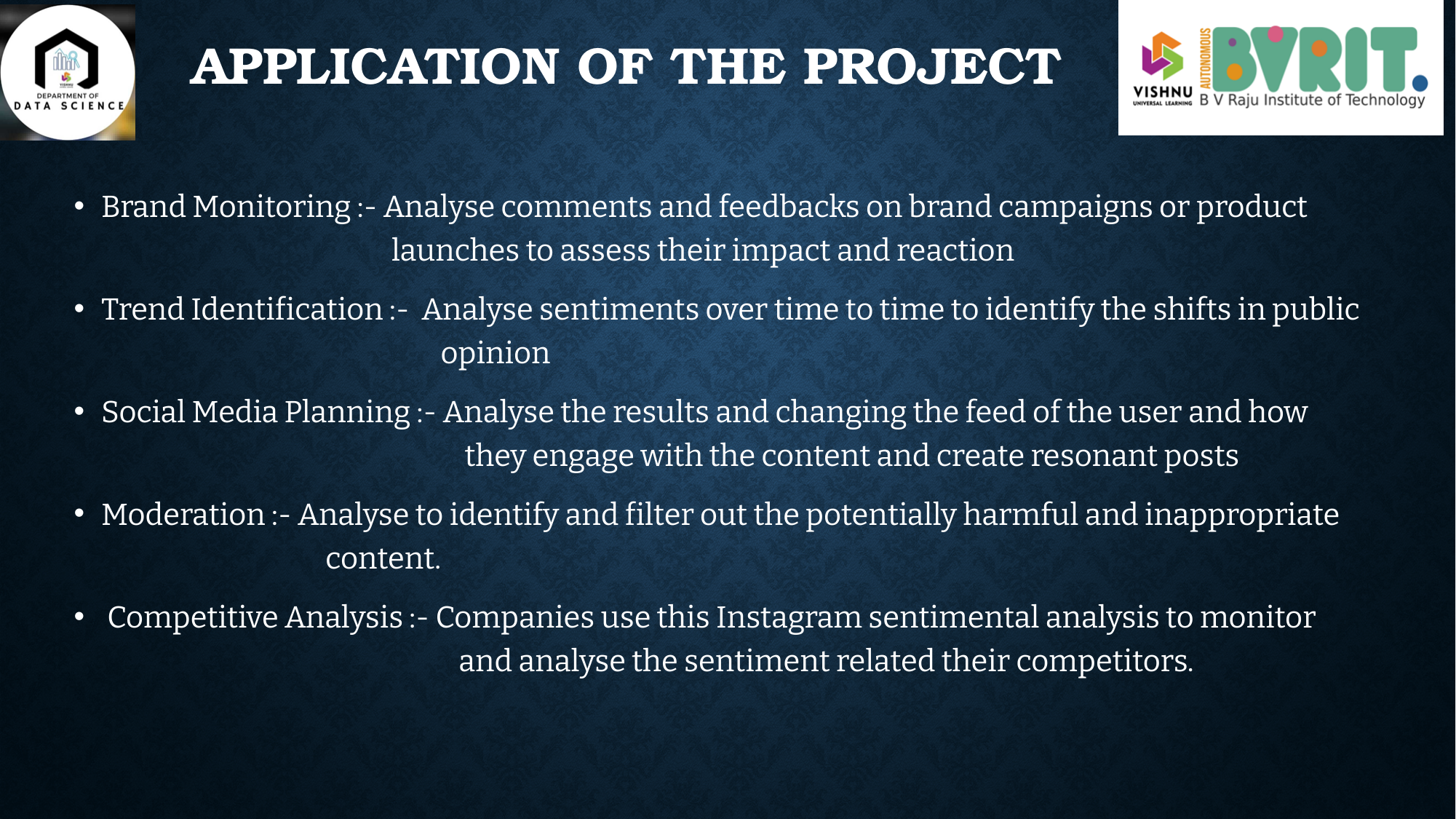

# Application of the project
Brand Monitoring :- Analyse comments and feedbacks on brand campaigns or product 		            launches to assess their impact and reaction
Trend Identification :-  Analyse sentiments over time to time to identify the shifts in public 			  opinion
Social Media Planning :- Analyse the results and changing the feed of the user and how 			      they engage with the content and create resonant posts
Moderation :- Analyse to identify and filter out the potentially harmful and inappropriate 		 content.
 Competitive Analysis :- Companies use this Instagram sentimental analysis to monitor  			     and analyse the sentiment related their competitors.